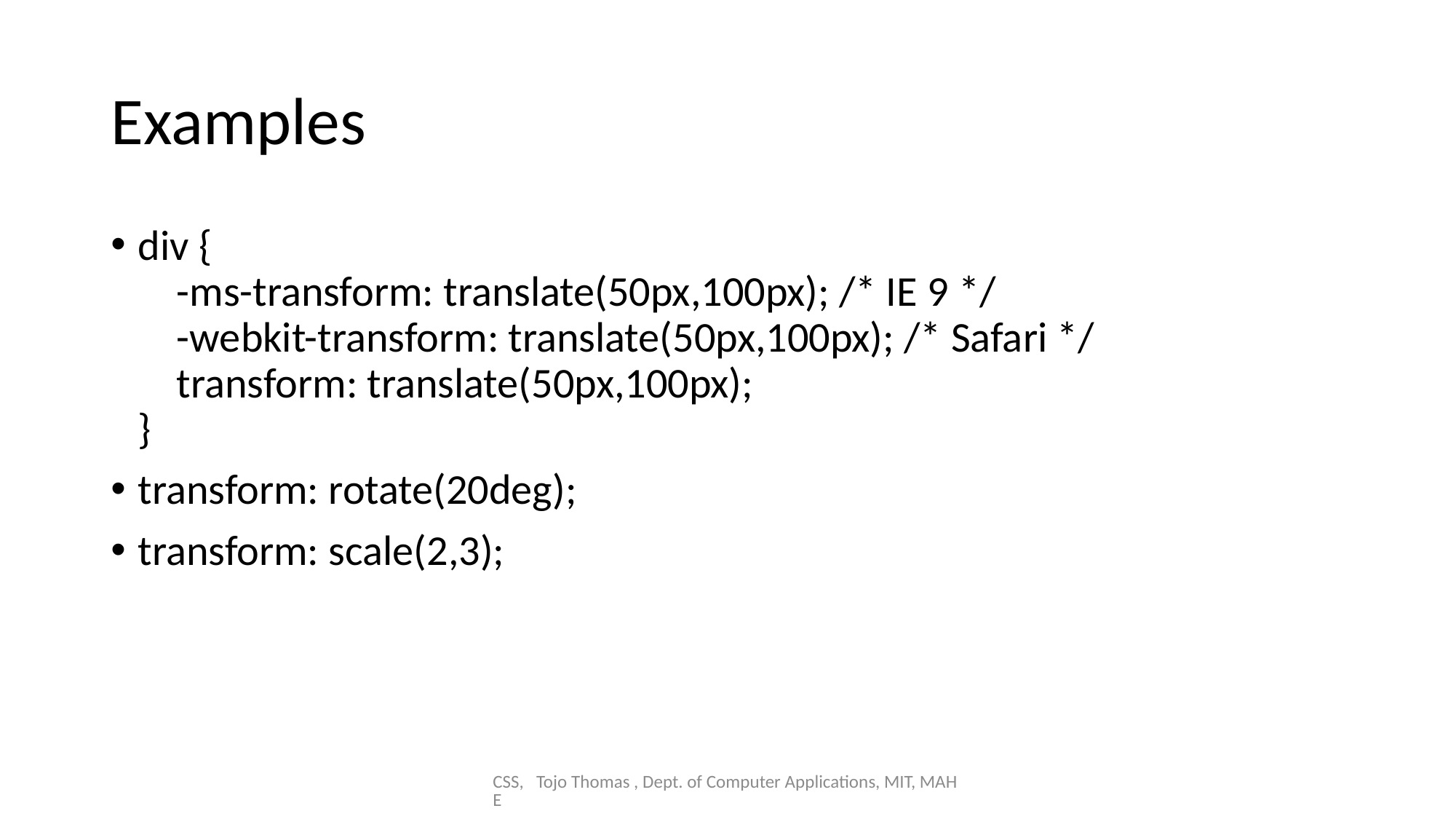

# Examples
div {
    -ms-transform: translate(50px,100px); /* IE 9 */
    -webkit-transform: translate(50px,100px); /* Safari */
    transform: translate(50px,100px);
}
transform: rotate(20deg);
transform: scale(2,3);
CSS,   Tojo Thomas , Dept. of Computer Applications, MIT, MAHE